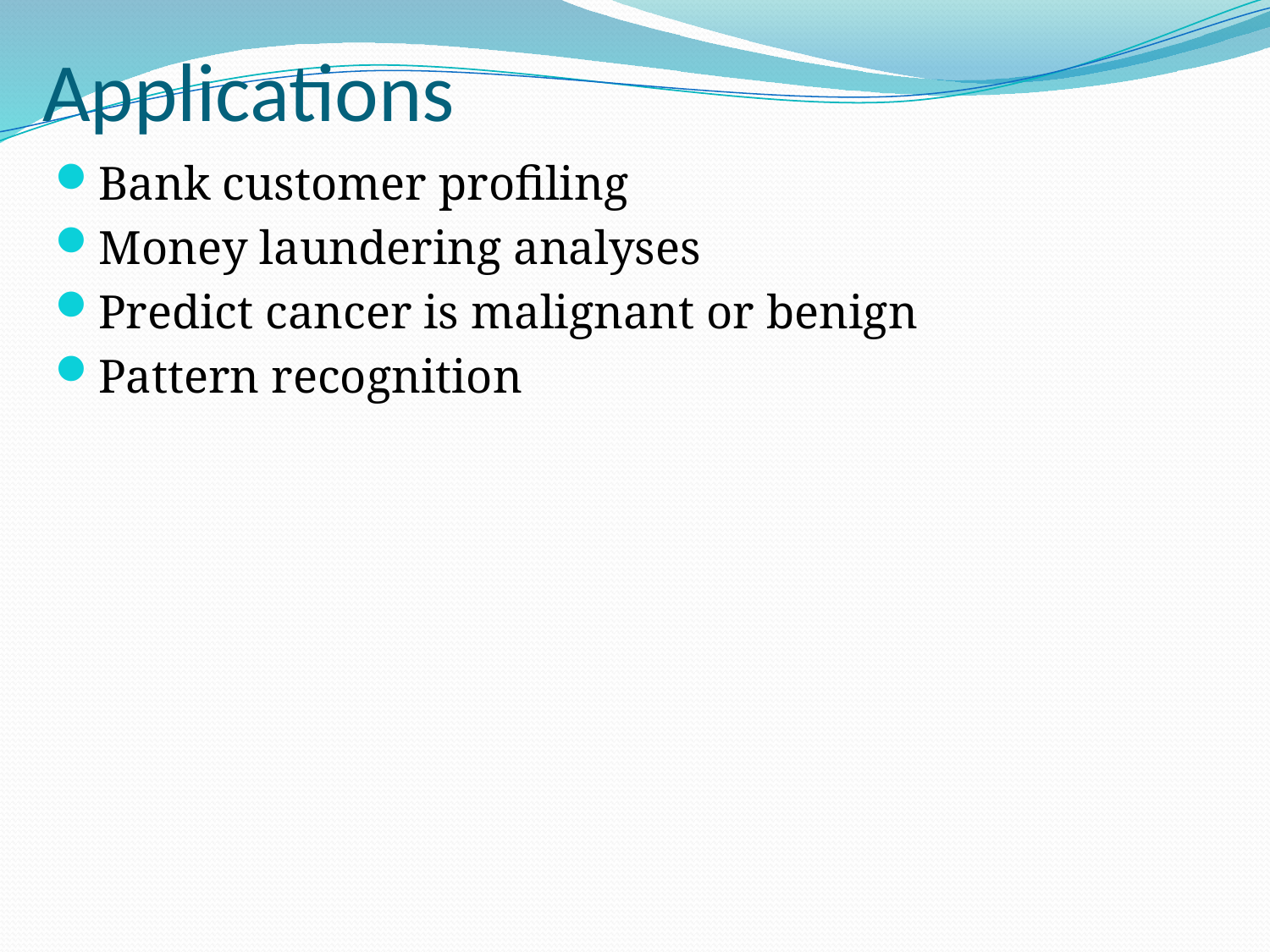

# Applications
Bank customer profiling
Money laundering analyses
Predict cancer is malignant or benign
Pattern recognition